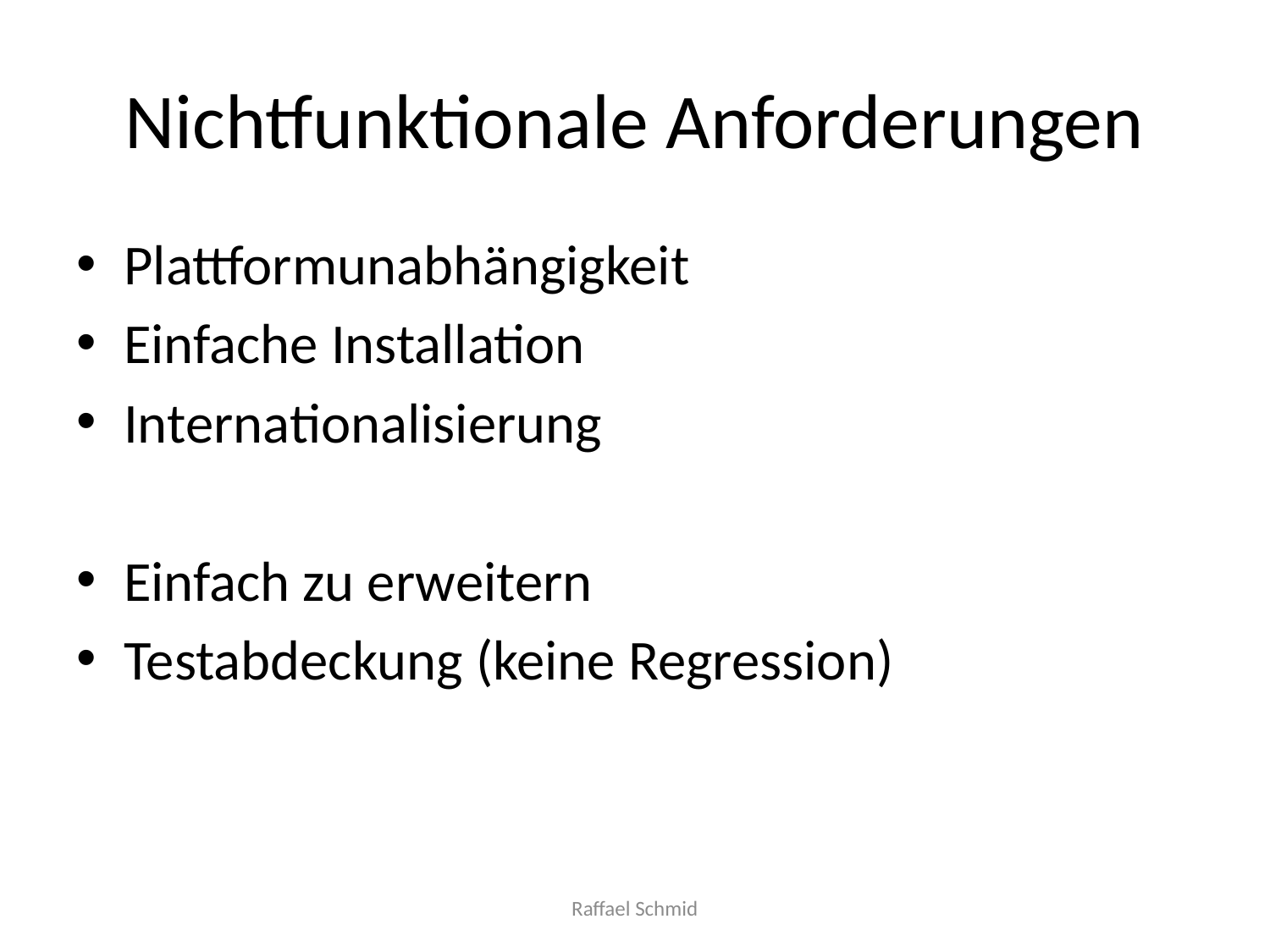

# Nichtfunktionale Anforderungen
Plattformunabhängigkeit
Einfache Installation
Internationalisierung

Einfach zu erweitern
Testabdeckung (keine Regression)
Raffael Schmid